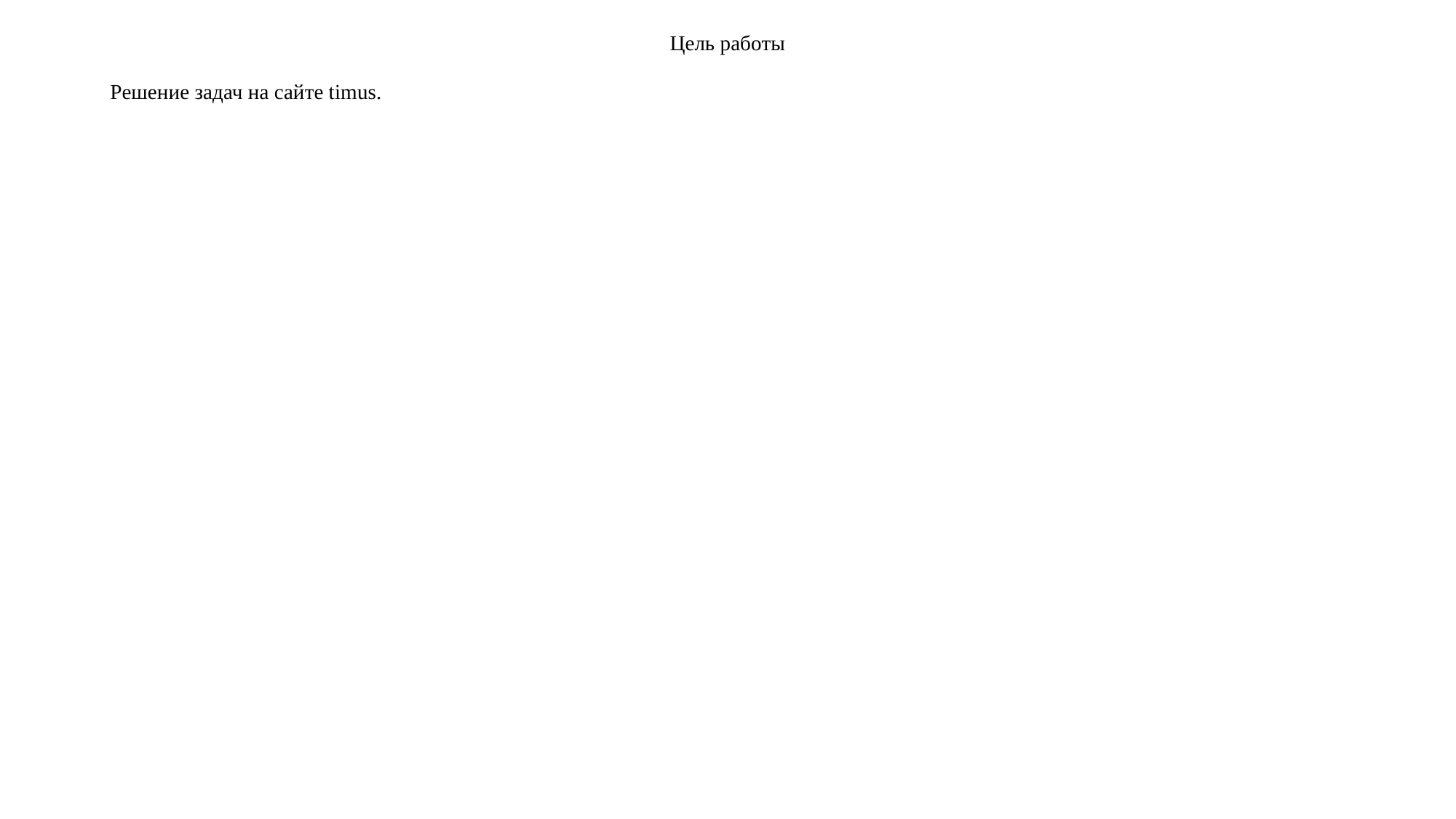

# Цель работы
Решение задач на сайте timus.